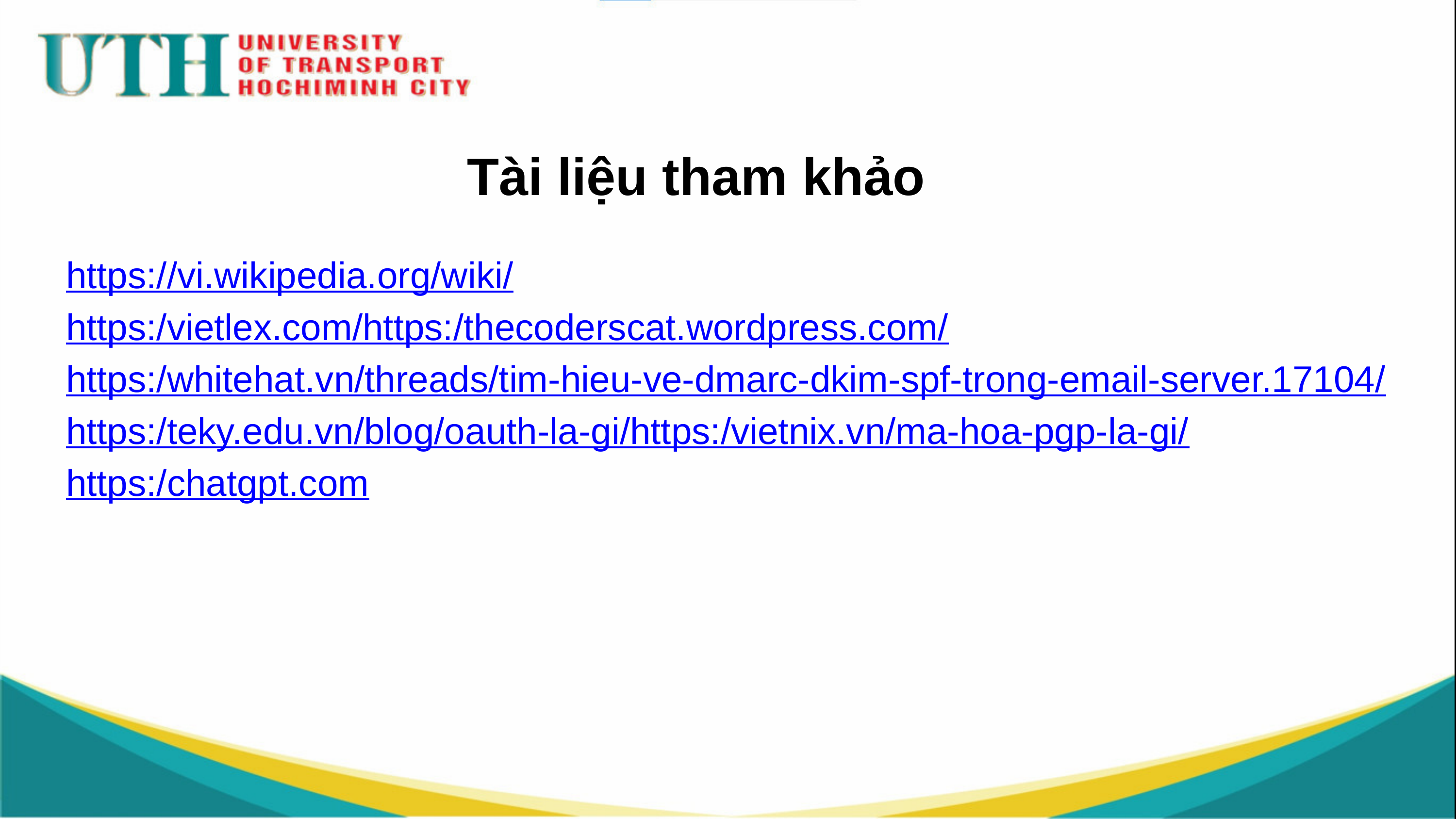

Tài liệu tham khảo
https://vi.wikipedia.org/wiki/
https:/vietlex.com/https:/thecoderscat.wordpress.com/
https:/whitehat.vn/threads/tim-hieu-ve-dmarc-dkim-spf-trong-email-server.17104/
https:/teky.edu.vn/blog/oauth-la-gi/https:/vietnix.vn/ma-hoa-pgp-la-gi/
https:/chatgpt.com